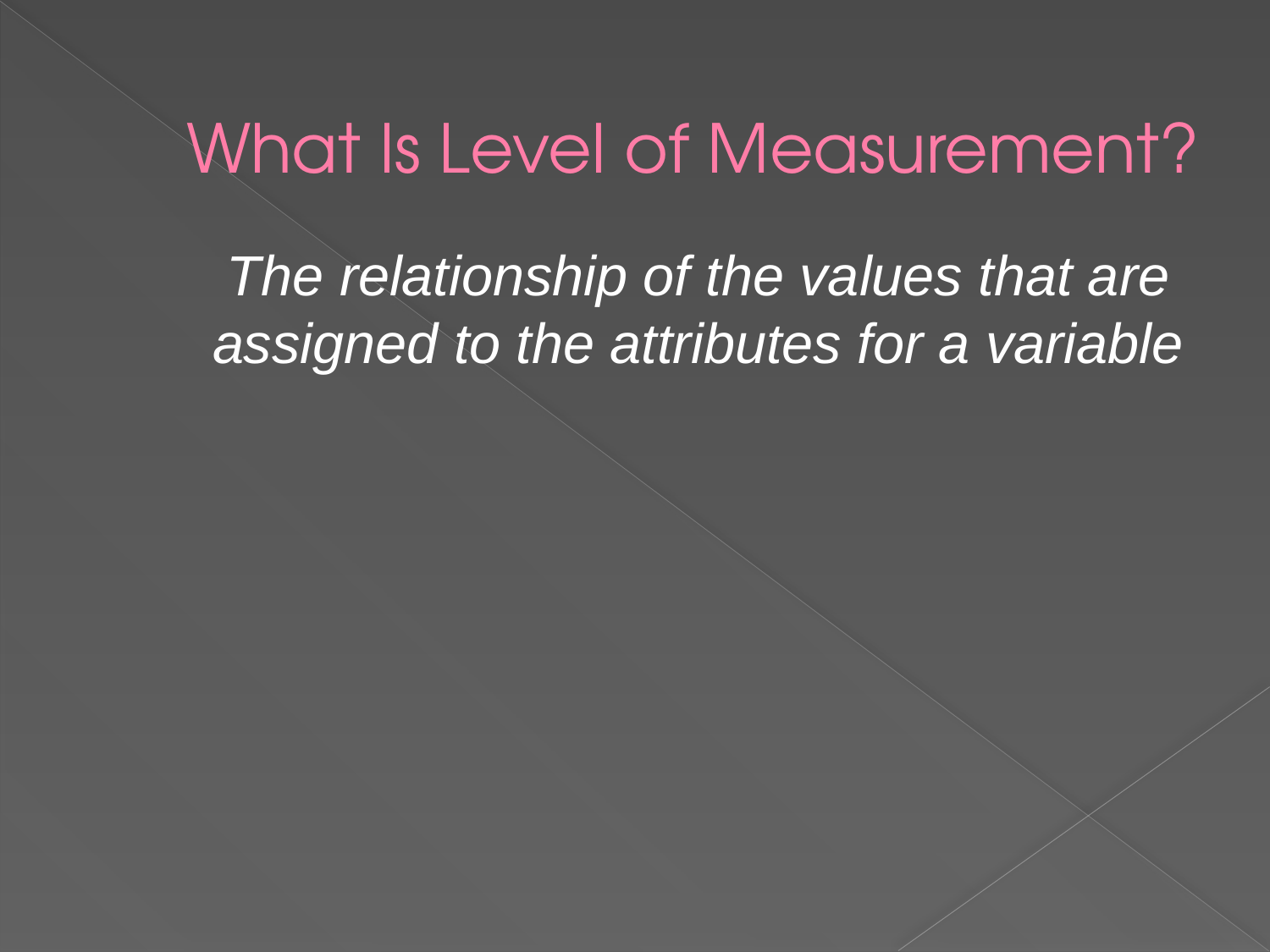

# What Is Level of Measurement?
The relationship of the values that are assigned to the attributes for a variable